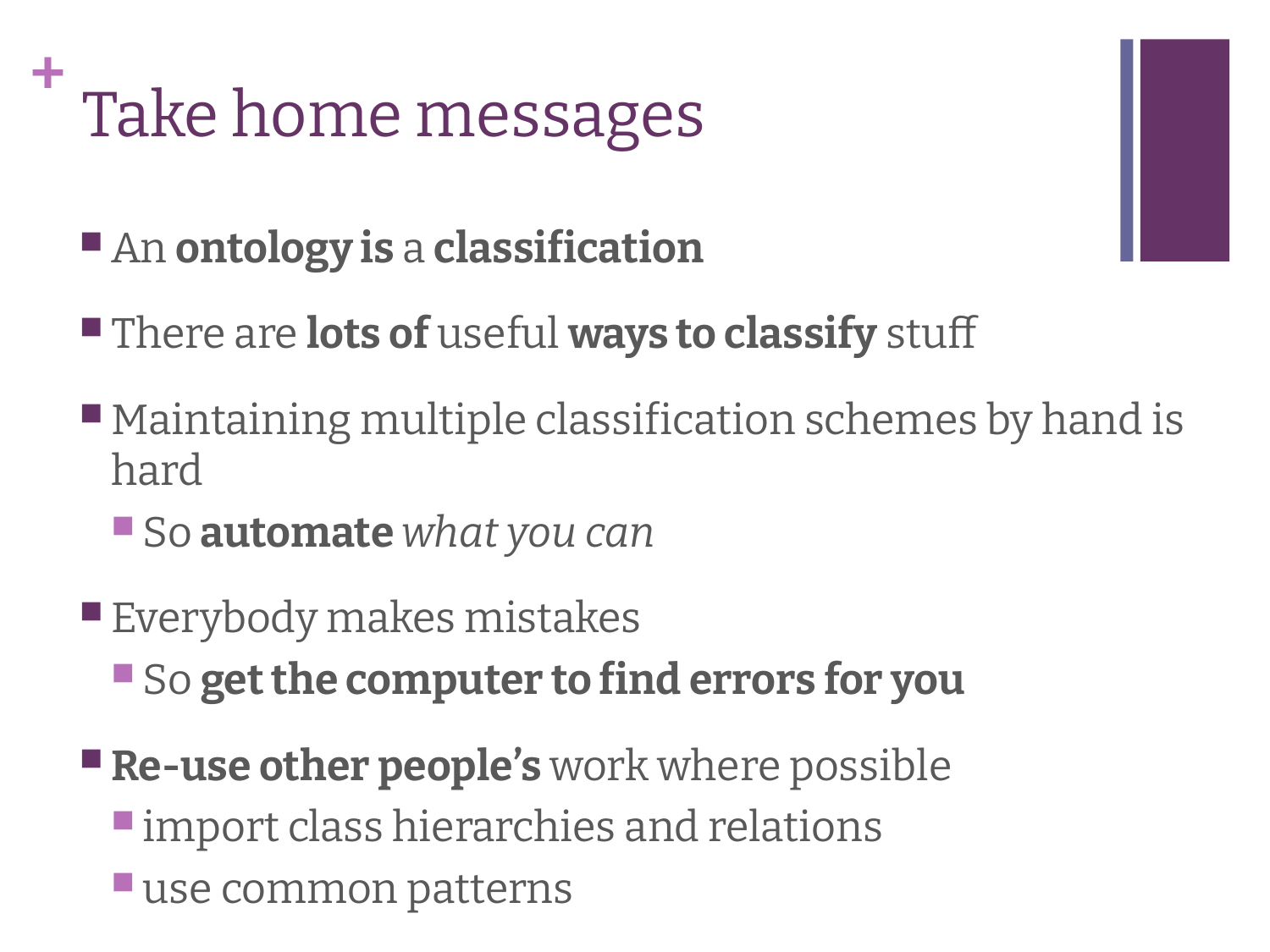

# Take home messages
An ontology is a classification
There are lots of useful ways to classify stuff
Maintaining multiple classification schemes by hand is hard
So automate what you can
Everybody makes mistakes
So get the computer to find errors for you
Re-use other people’s work where possible
import class hierarchies and relations
use common patterns